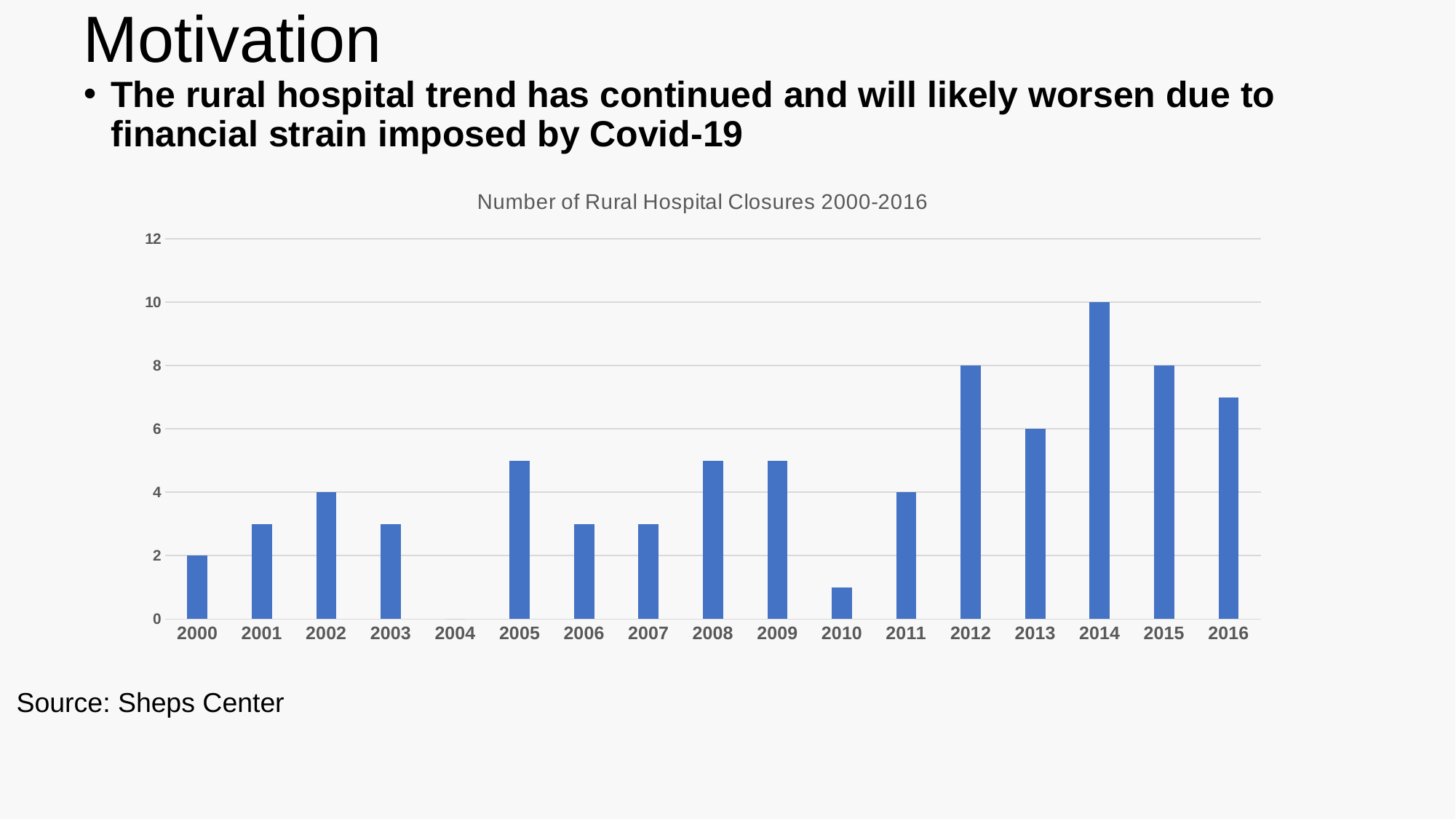

# Motivation
The rural hospital trend has continued and will likely worsen due to financial strain imposed by Covid-19

### Chart: Number of Rural Hospital Closures 2000-2016

| Category | Closures |
|---|---|
| 2000 | 2.0 |
| 2001 | 3.0 |
| 2002 | 4.0 |
| 2003 | 3.0 |
| 2004 | 0.0 |
| 2005 | 5.0 |
| 2006 | 3.0 |
| 2007 | 3.0 |
| 2008 | 5.0 |
| 2009 | 5.0 |
| 2010 | 1.0 |
| 2011 | 4.0 |
| 2012 | 8.0 |
| 2013 | 6.0 |
| 2014 | 10.0 |
| 2015 | 8.0 |
| 2016 | 7.0 |
Source: Sheps Center